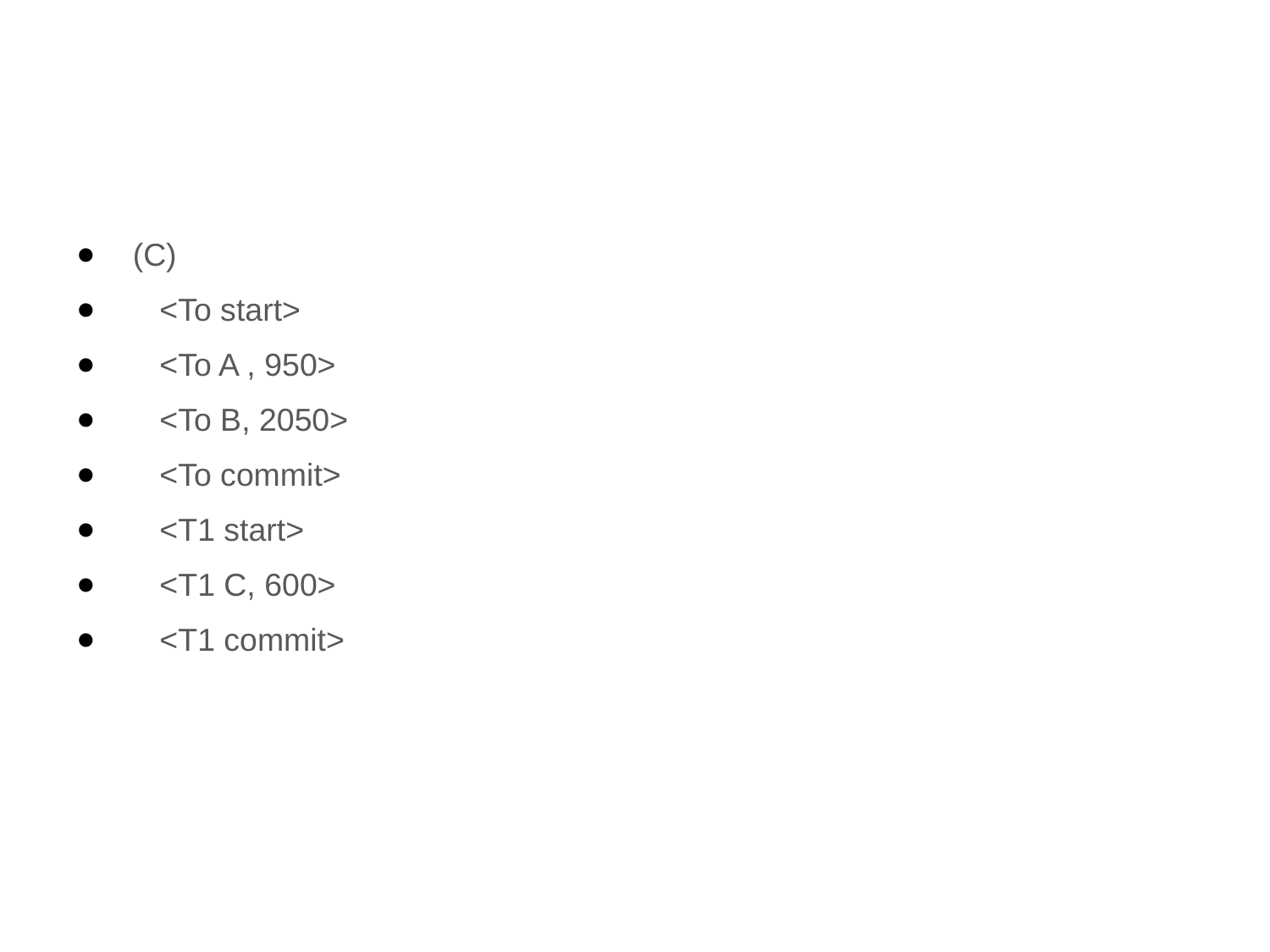

#
 (C)
    <To start>
    <To A , 950>
    <To B, 2050>
    <To commit>
    <T1 start>
    <T1 C, 600>
    <T1 commit>